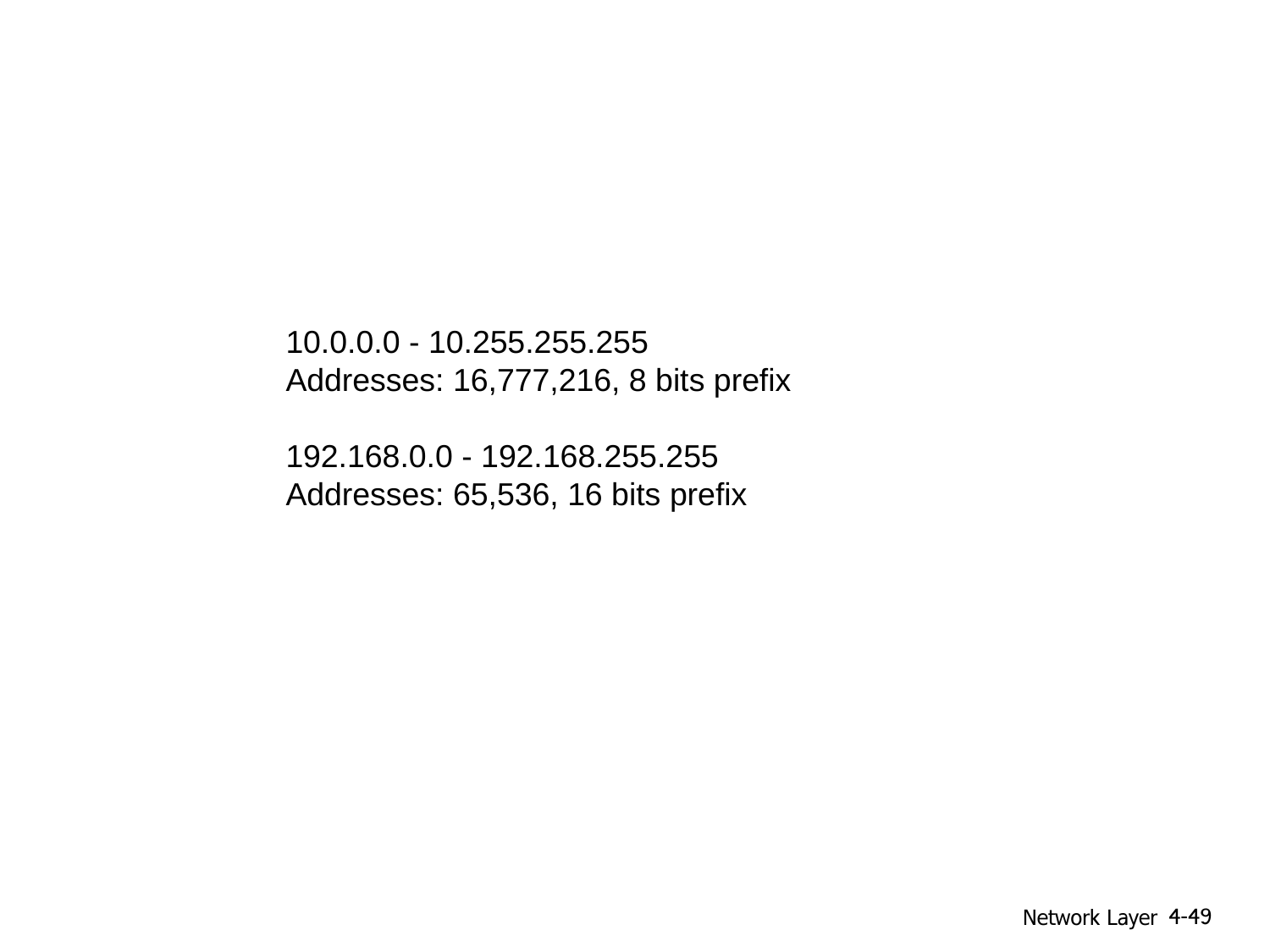

10.0.0.0 - 10.255.255.255
Addresses: 16,777,216, 8 bits prefix

192.168.0.0 - 192.168.255.255
Addresses: 65,536, 16 bits prefix

4-49
Network Layer